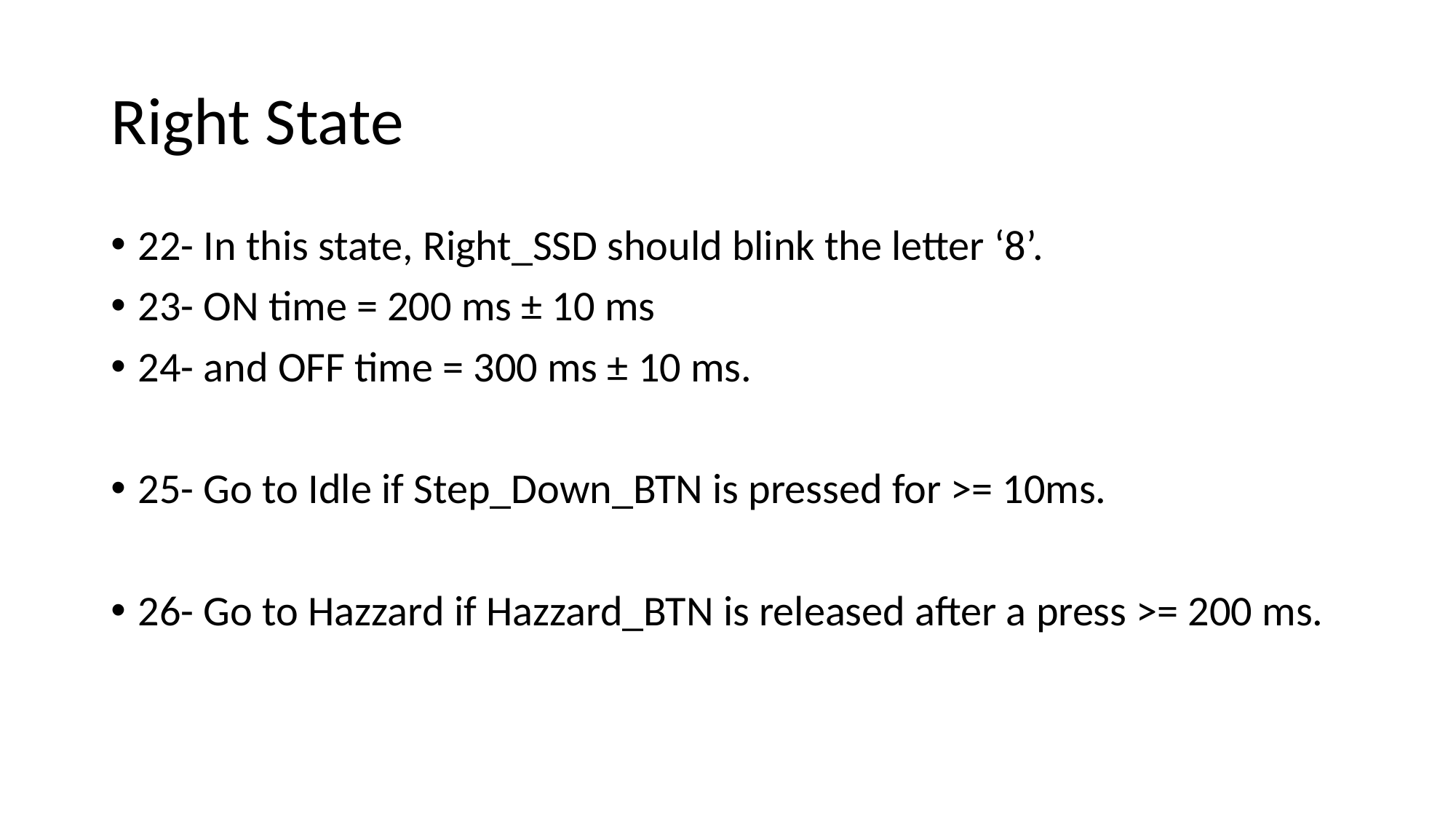

# Right State
22- In this state, Right_SSD should blink the letter ‘8’.
23- ON time = 200 ms ± 10 ms
24- and OFF time = 300 ms ± 10 ms.

25- Go to Idle if Step_Down_BTN is pressed for >= 10ms.

26- Go to Hazzard if Hazzard_BTN is released after a press >= 200 ms.